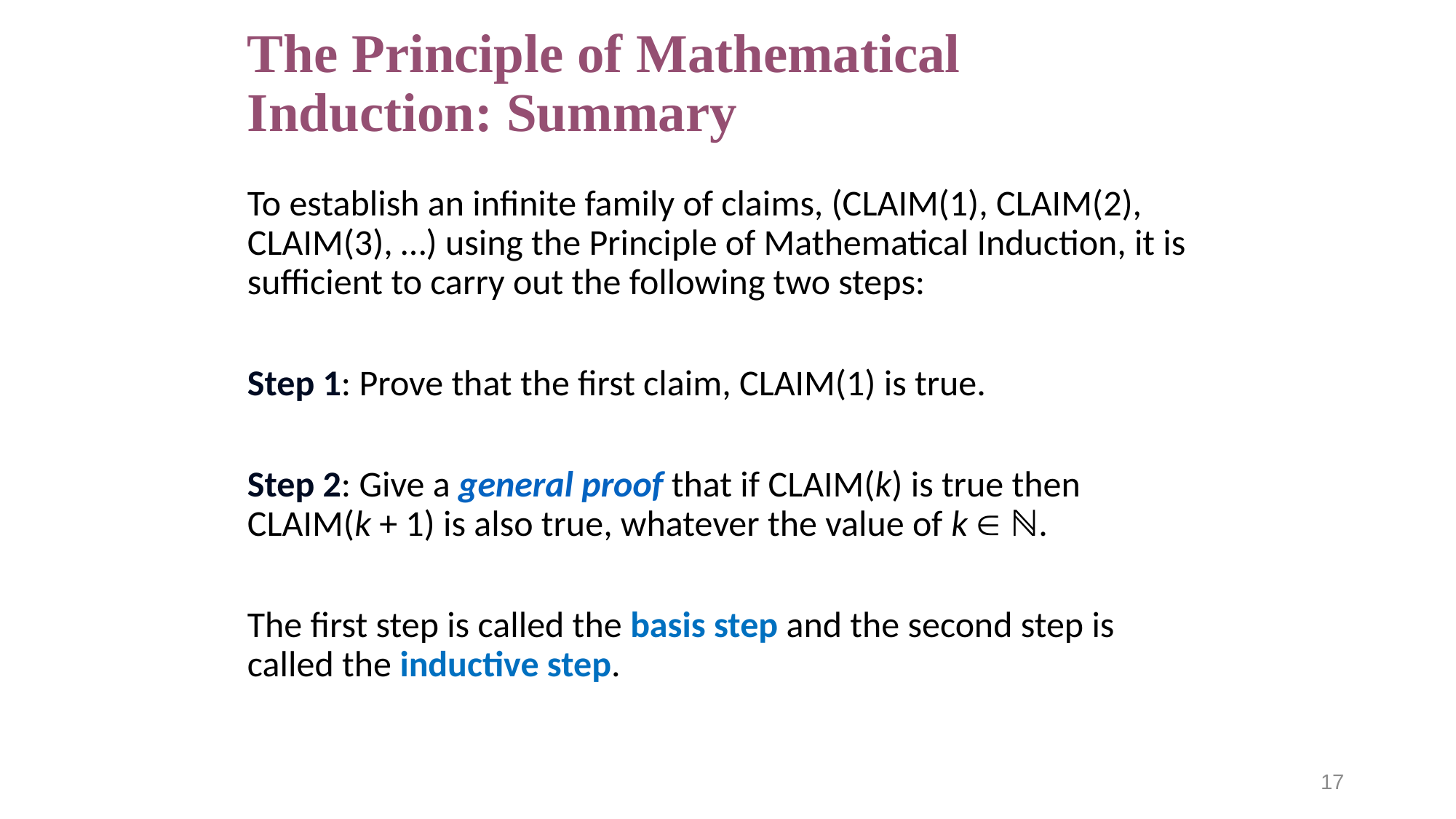

# The Principle of Mathematical Induction: Summary
To establish an infinite family of claims, (CLAIM(1), CLAIM(2), CLAIM(3), …) using the Principle of Mathematical Induction, it is sufficient to carry out the following two steps:

Step 1: Prove that the first claim, CLAIM(1) is true.

Step 2: Give a general proof that if CLAIM(k) is true then 	CLAIM(k + 1) is also true, whatever the value of k ∈ ℕ.

The first step is called the basis step and the second step is called the inductive step.
17